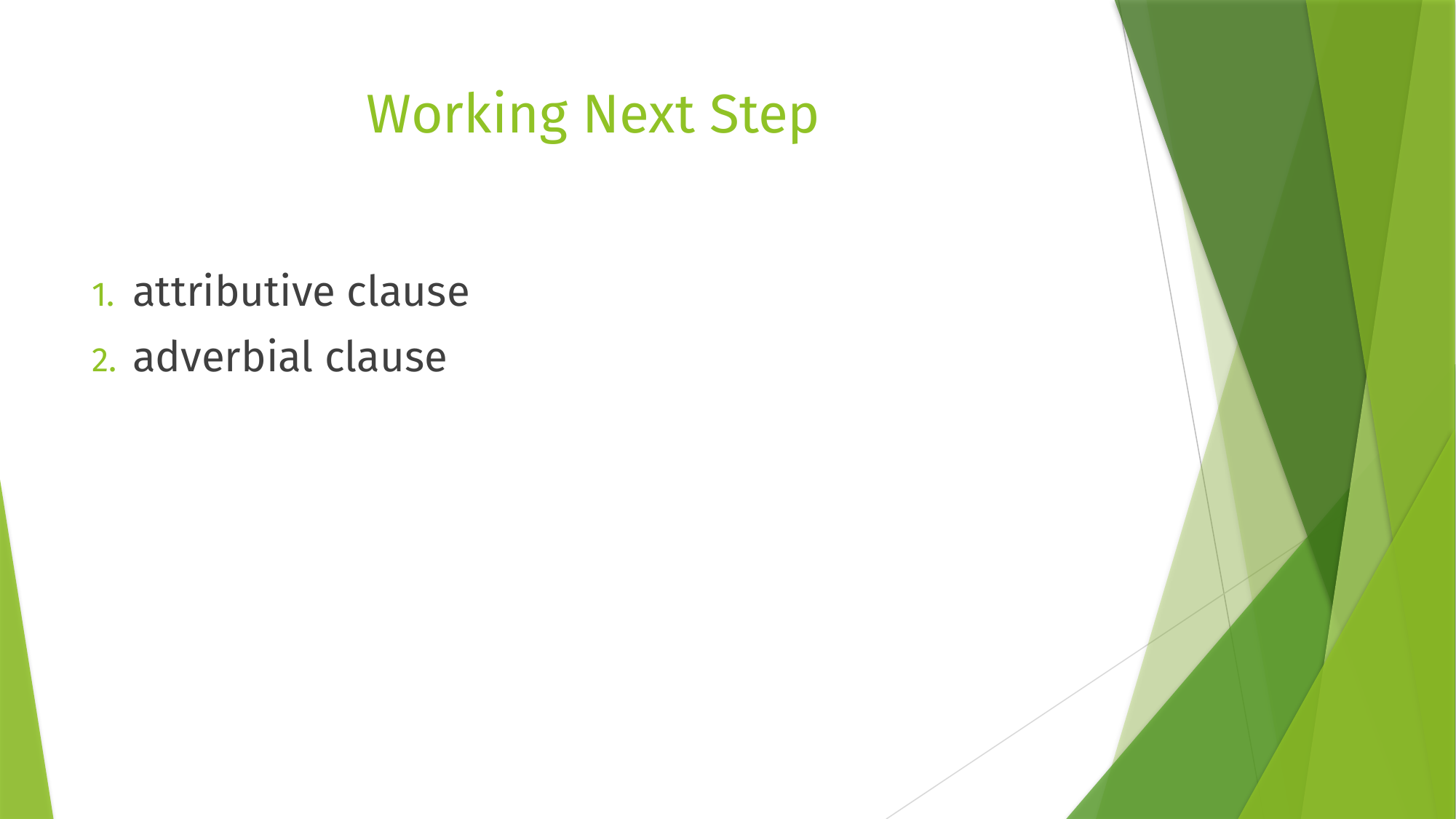

# Working Next Step
attributive clause
adverbial clause